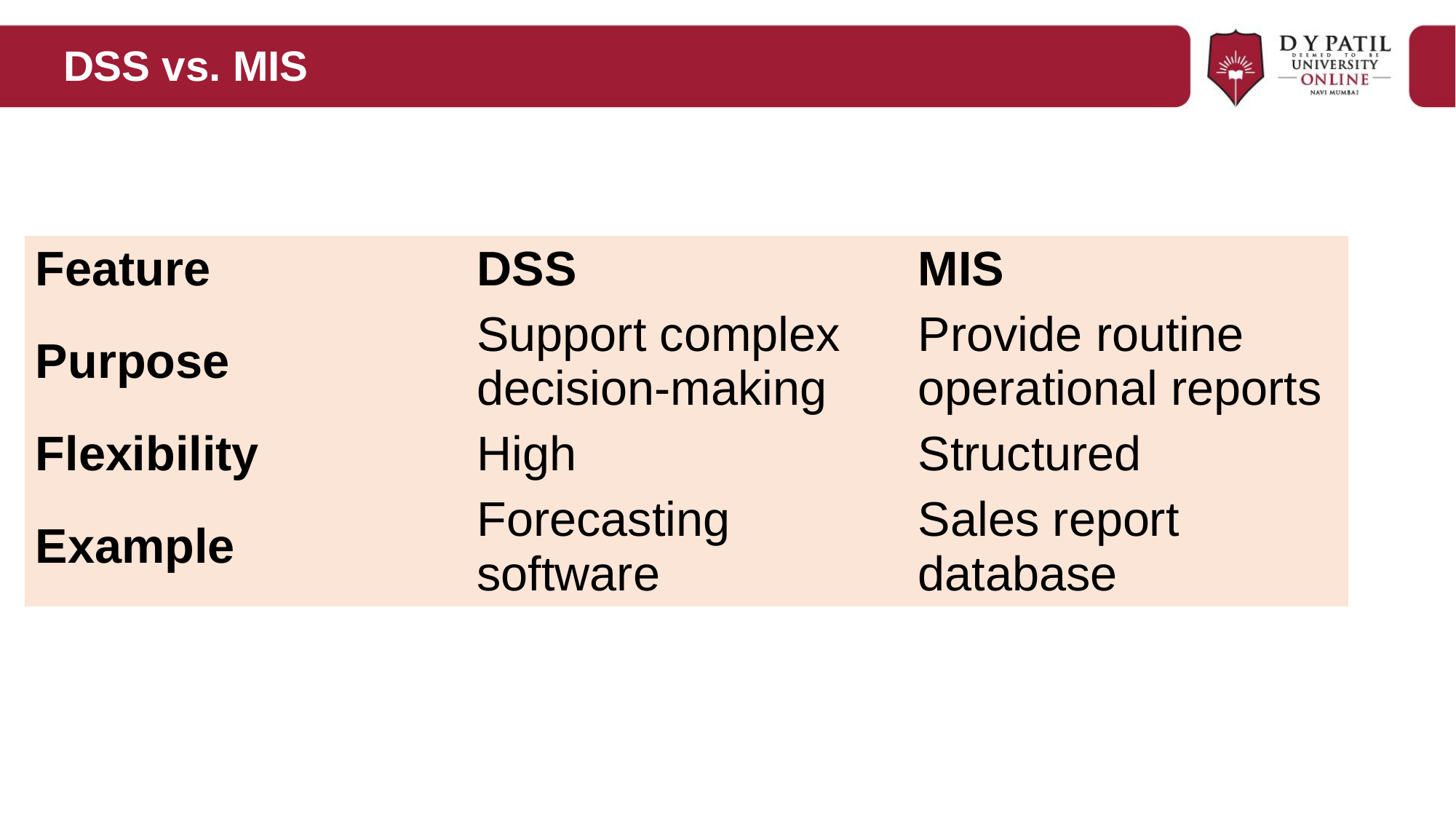

# DSS vs. MIS
| Feature | DSS | MIS |
| --- | --- | --- |
| Purpose | Support complex decision-making | Provide routine operational reports |
| Flexibility | High | Structured |
| Example | Forecasting software | Sales report database |